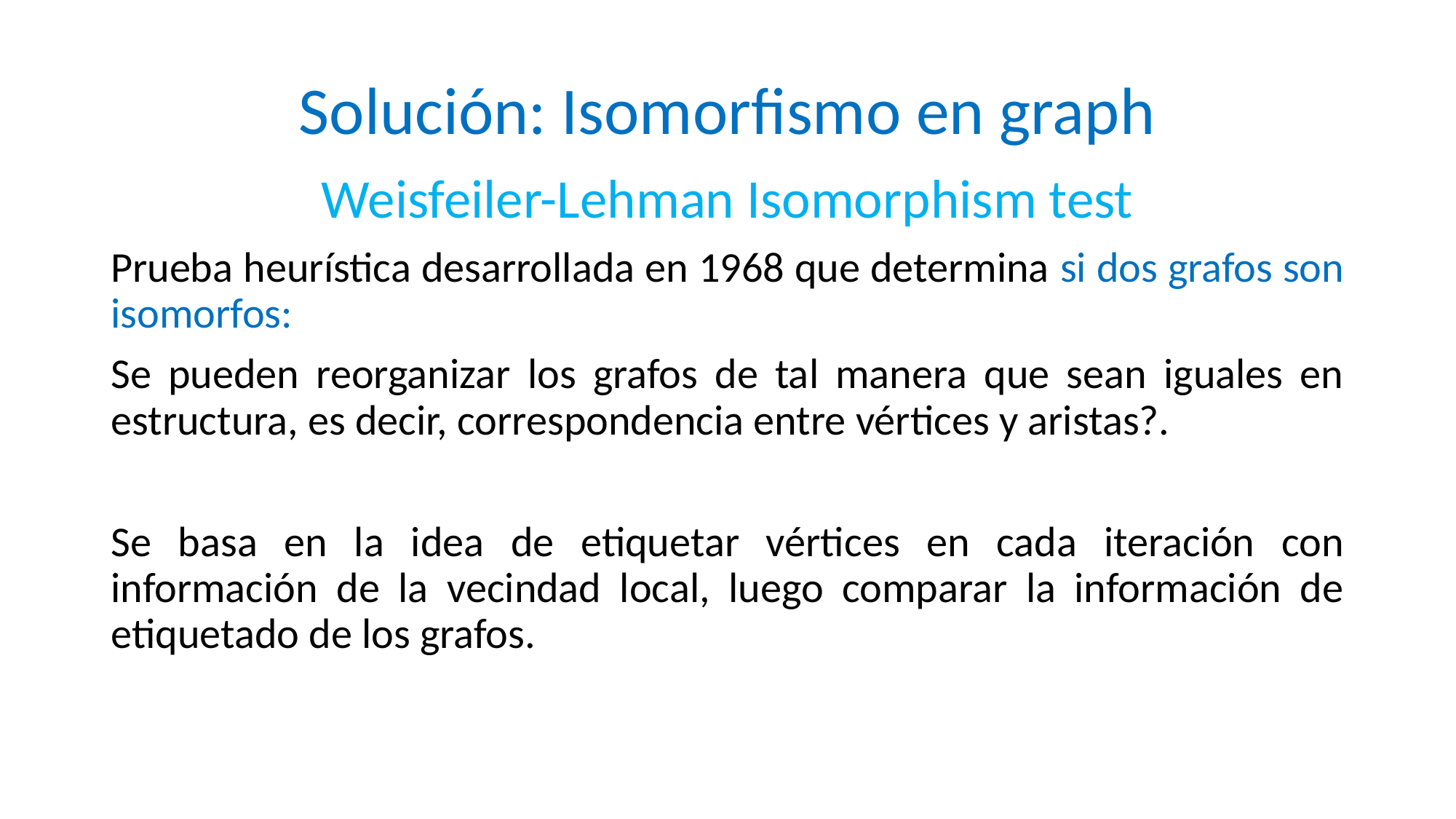

# Solución: Isomorfismo en graph
Weisfeiler-Lehman Isomorphism test
Prueba heurística desarrollada en 1968 que determina si dos grafos son isomorfos:
Se pueden reorganizar los grafos de tal manera que sean iguales en estructura, es decir, correspondencia entre vértices y aristas?.

Se basa en la idea de etiquetar vértices en cada iteración con información de la vecindad local, luego comparar la información de etiquetado de los grafos.